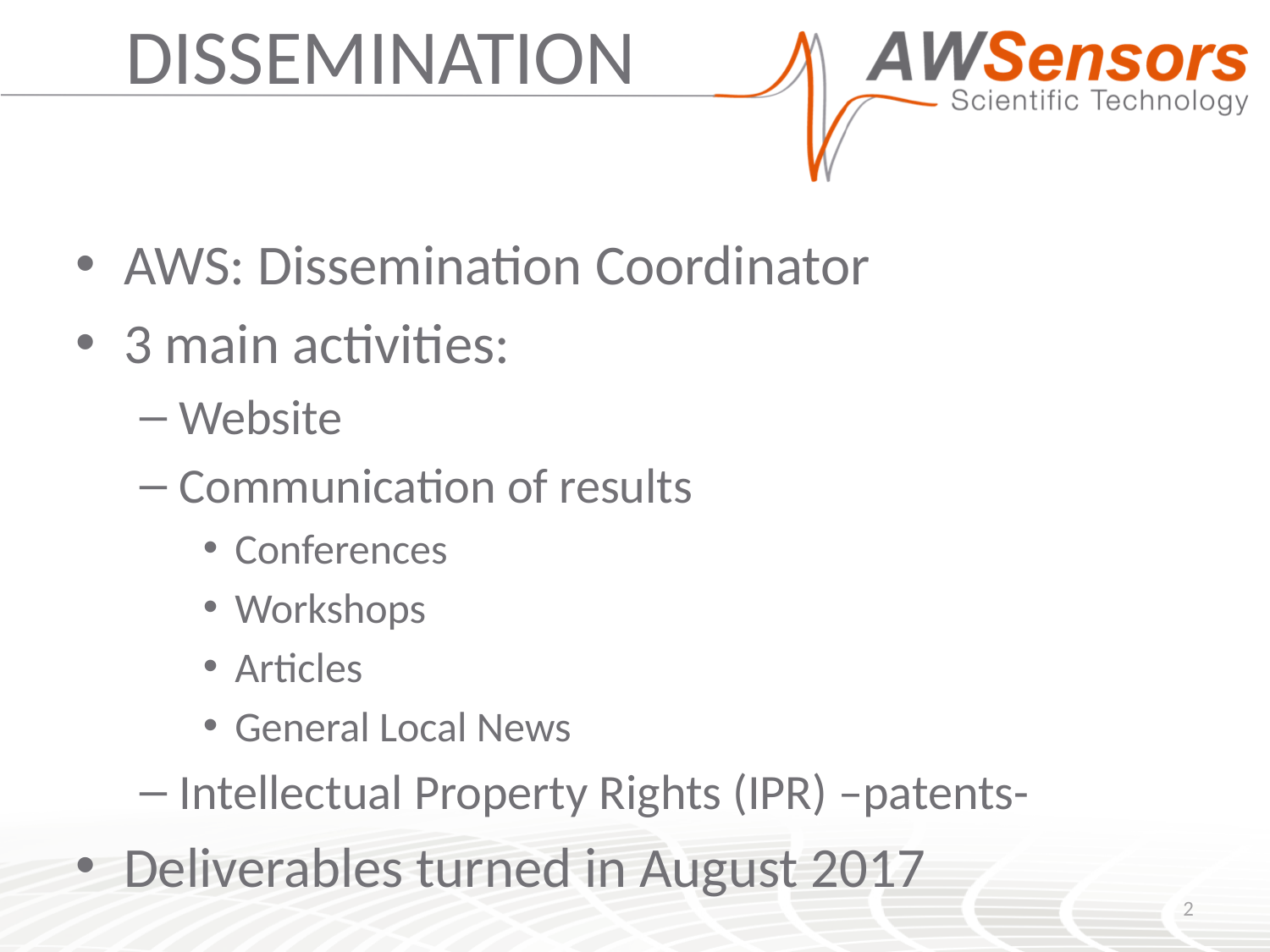

# DISSEMINATION
AWS: Dissemination Coordinator
3 main activities:
Website
Communication of results
Conferences
Workshops
Articles
General Local News
Intellectual Property Rights (IPR) –patents-
Deliverables turned in August 2017

2